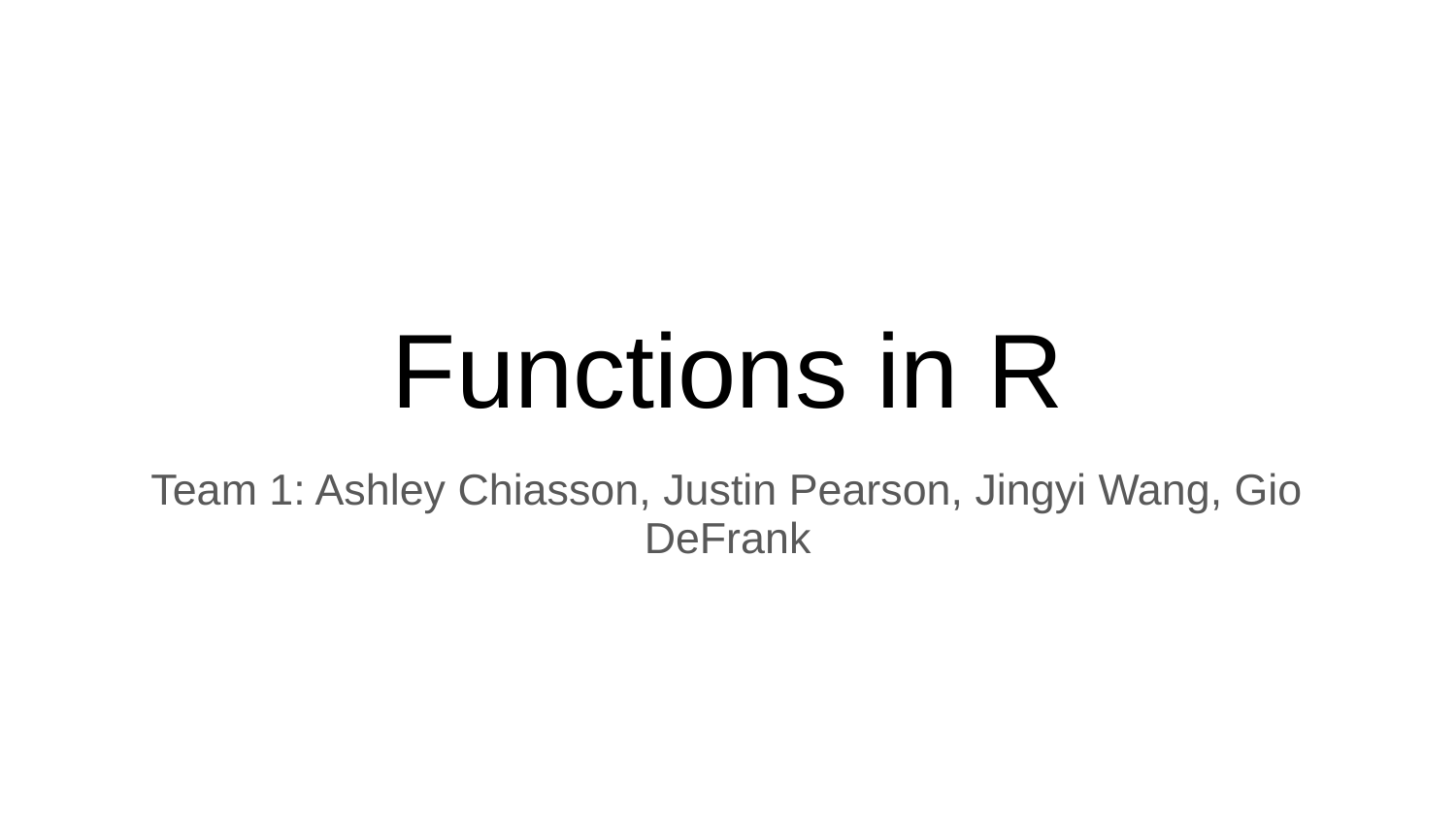

# Functions in R
Team 1: Ashley Chiasson, Justin Pearson, Jingyi Wang, Gio DeFrank